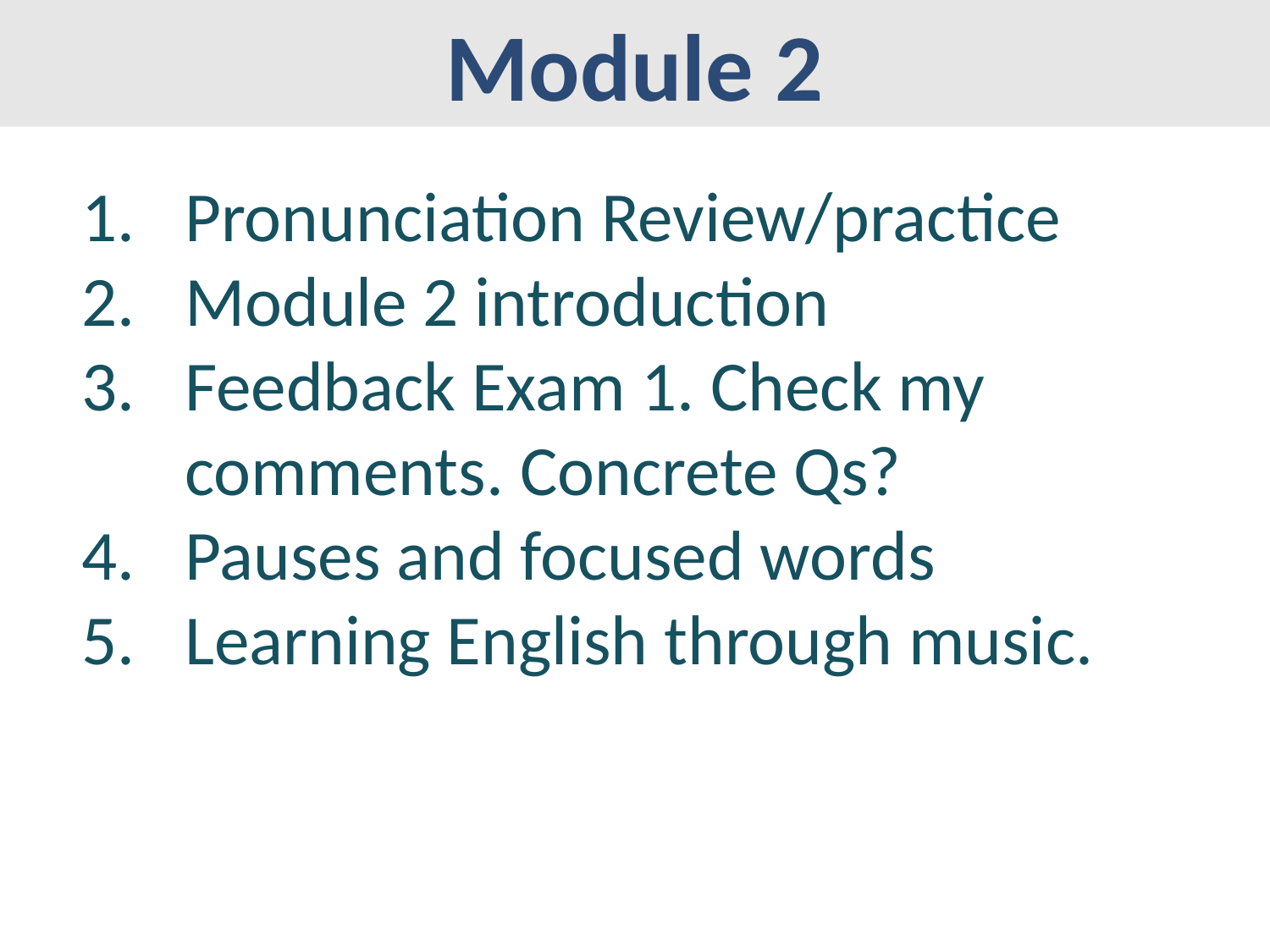

Module 2
Pronunciation Review/practice
Module 2 introduction
Feedback Exam 1. Check my comments. Concrete Qs?
Pauses and focused words
Learning English through music.